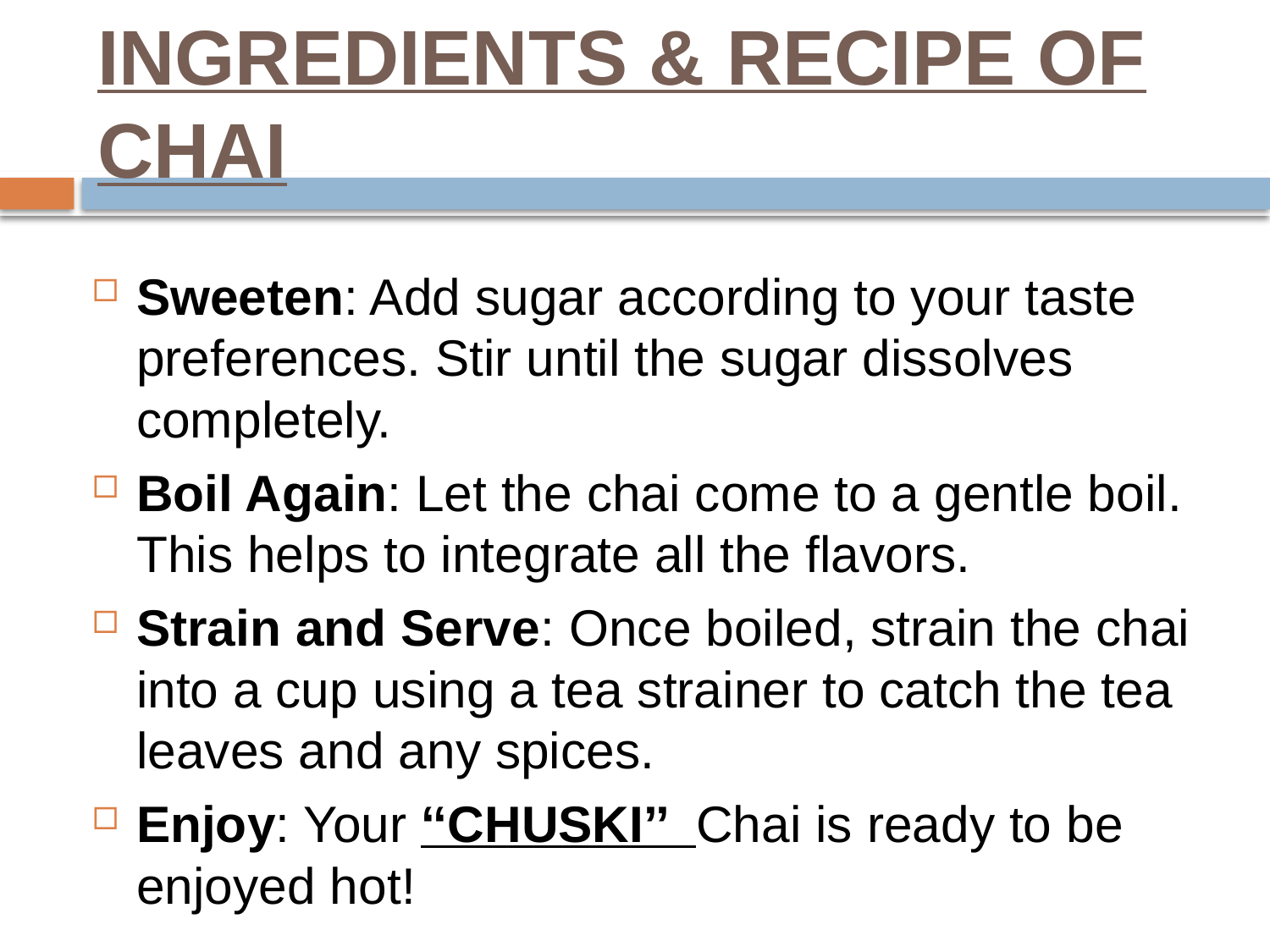

# INGREDIENTS & RECIPE OF CHAI
Sweeten: Add sugar according to your taste preferences. Stir until the sugar dissolves completely.
Boil Again: Let the chai come to a gentle boil. This helps to integrate all the flavors.
Strain and Serve: Once boiled, strain the chai into a cup using a tea strainer to catch the tea leaves and any spices.
Enjoy: Your ‘‘CHUSKI’’  Chai is ready to be enjoyed hot!